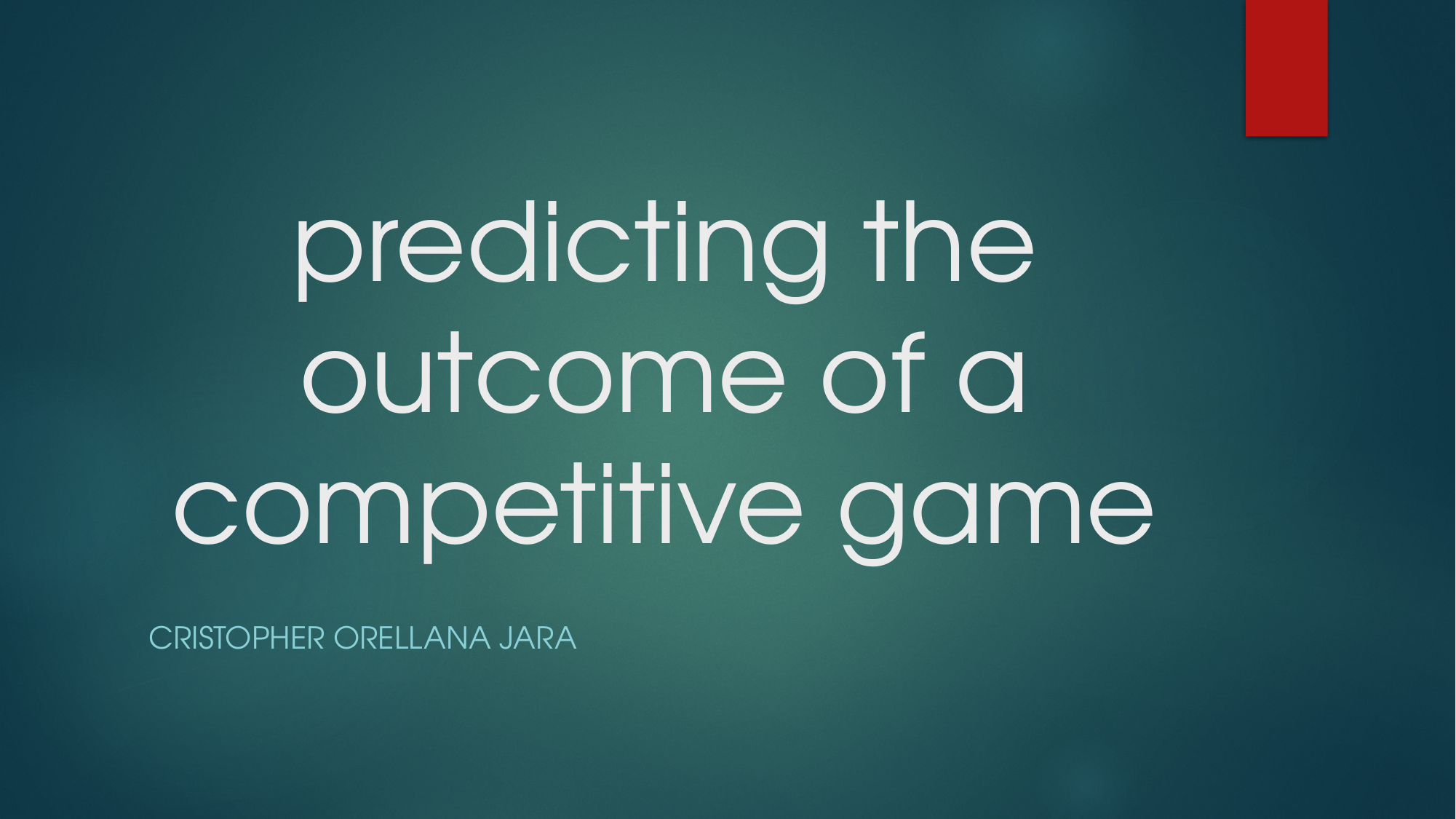

# predicting the outcome of a competitive game
Cristopher Orellana Jara